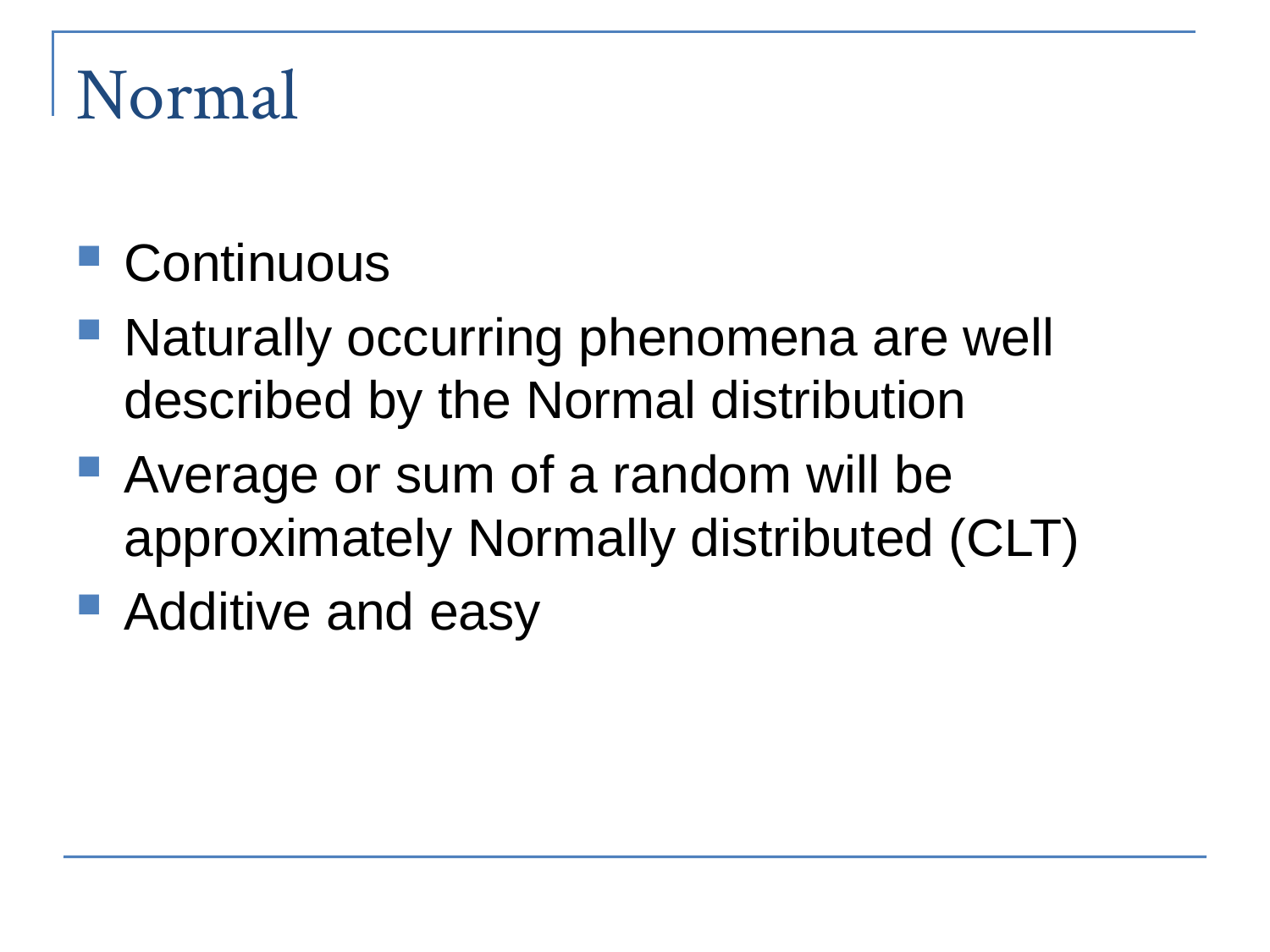

# Normal
Continuous
﻿Naturally occurring phenomena are well described by the Normal distribution
﻿Average or sum of a random will be approximately Normally distributed (CLT)
Additive and easy